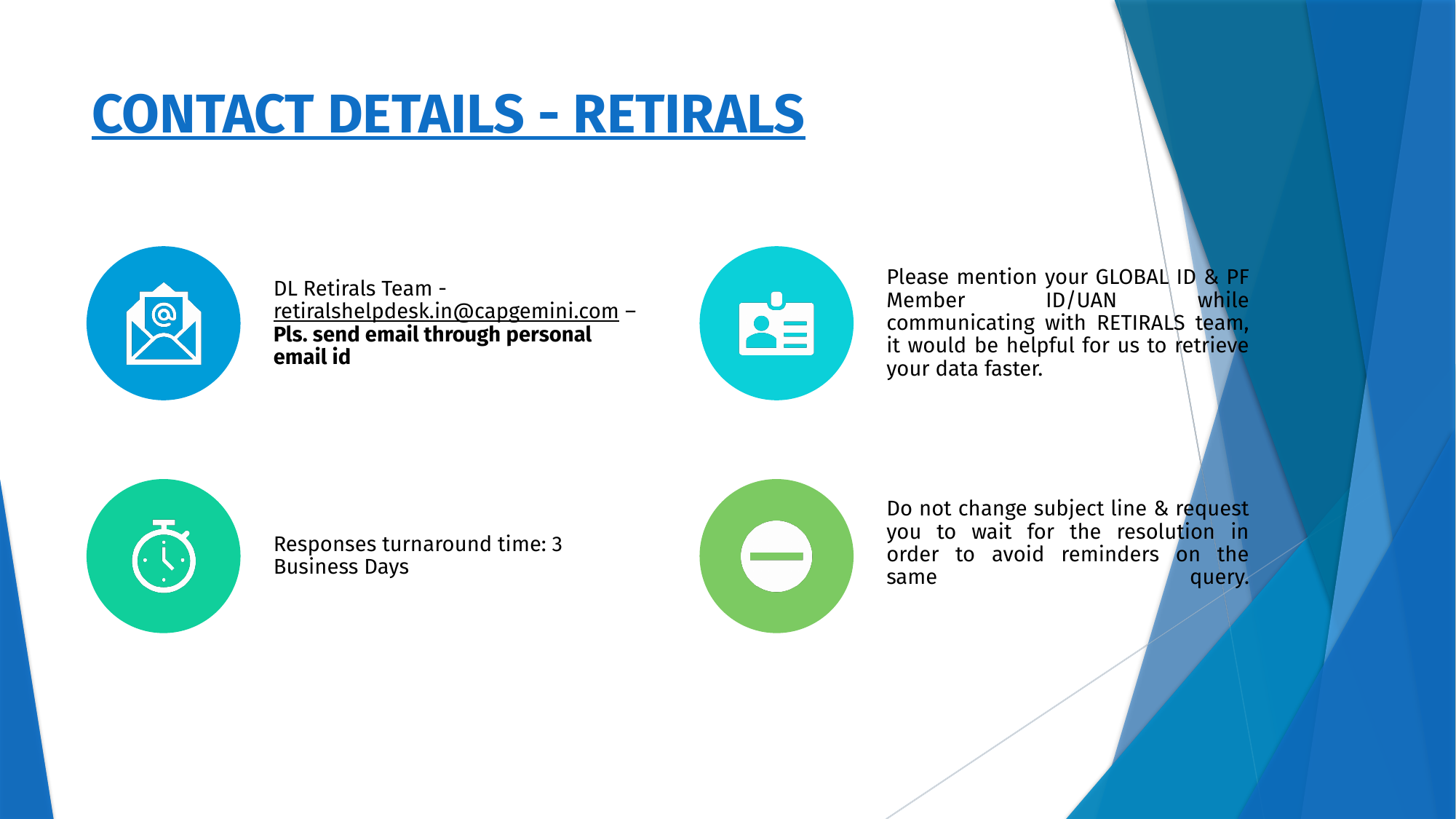

Contact details - RETIRALS
DL Retirals Team - retiralshelpdesk.in@capgemini.com – Pls. send email through personal email id
Please mention your GLOBAL ID & PF Member ID/UAN while communicating with RETIRALS team, it would be helpful for us to retrieve your data faster.
Responses turnaround time: 3 Business Days
Do not change subject line & request you to wait for the resolution in order to avoid reminders on the same query.